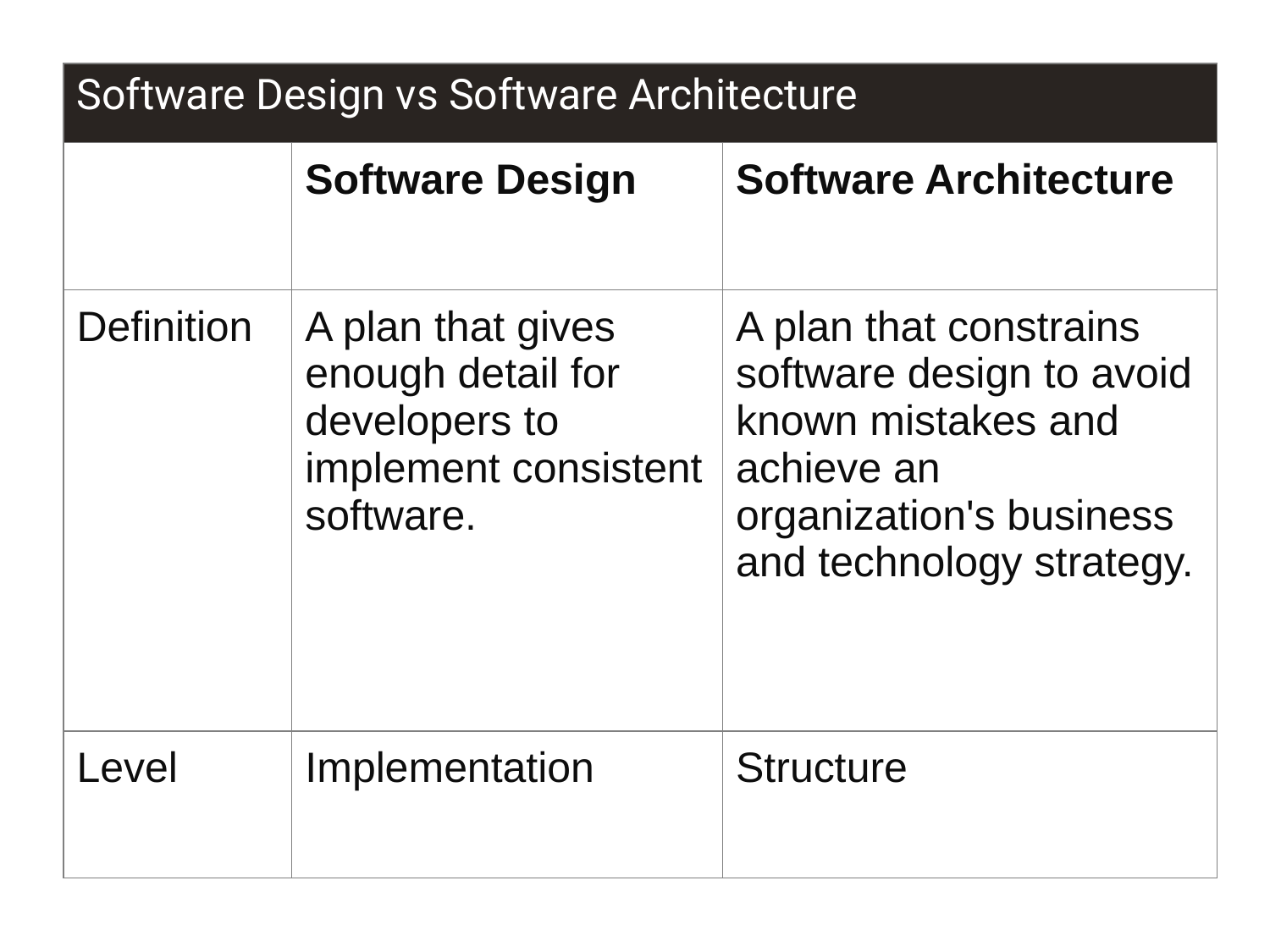

| Software Design vs Software Architecture |  |  |
| --- | --- | --- |
|  | Software Design | Software Architecture |
| Definition | A plan that gives enough detail for developers to implement consistent software. | A plan that constrains software design to avoid known mistakes and achieve an organization's business and technology strategy. |
| Level | Implementation | Structure |